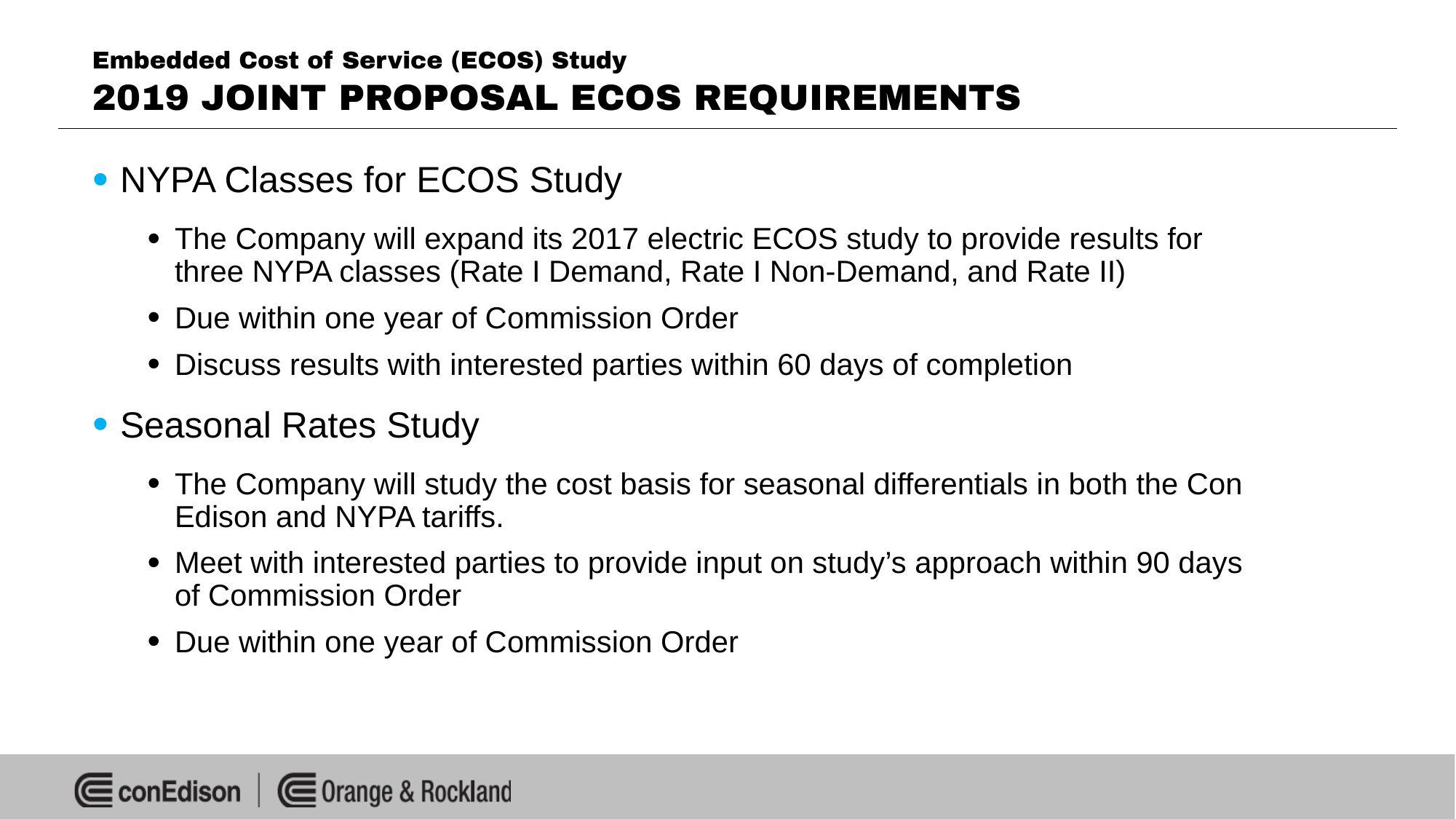

Embedded Cost of Service (ECOS) Study
2019 JOINT PROPOSAL ECOS REQUIREMENTS

NYPA Classes for ECOS Study
The Company will expand its 2017 electric ECOS study to provide results for three NYPA classes (Rate I Demand, Rate I Non-Demand, and Rate II)
Due within one year of Commission Order
Discuss results with interested parties within 60 days of completion
Seasonal Rates Study
The Company will study the cost basis for seasonal differentials in both the Con Edison and NYPA tariffs.
Meet with interested parties to provide input on study’s approach within 90 days of Commission Order
Due within one year of Commission Order